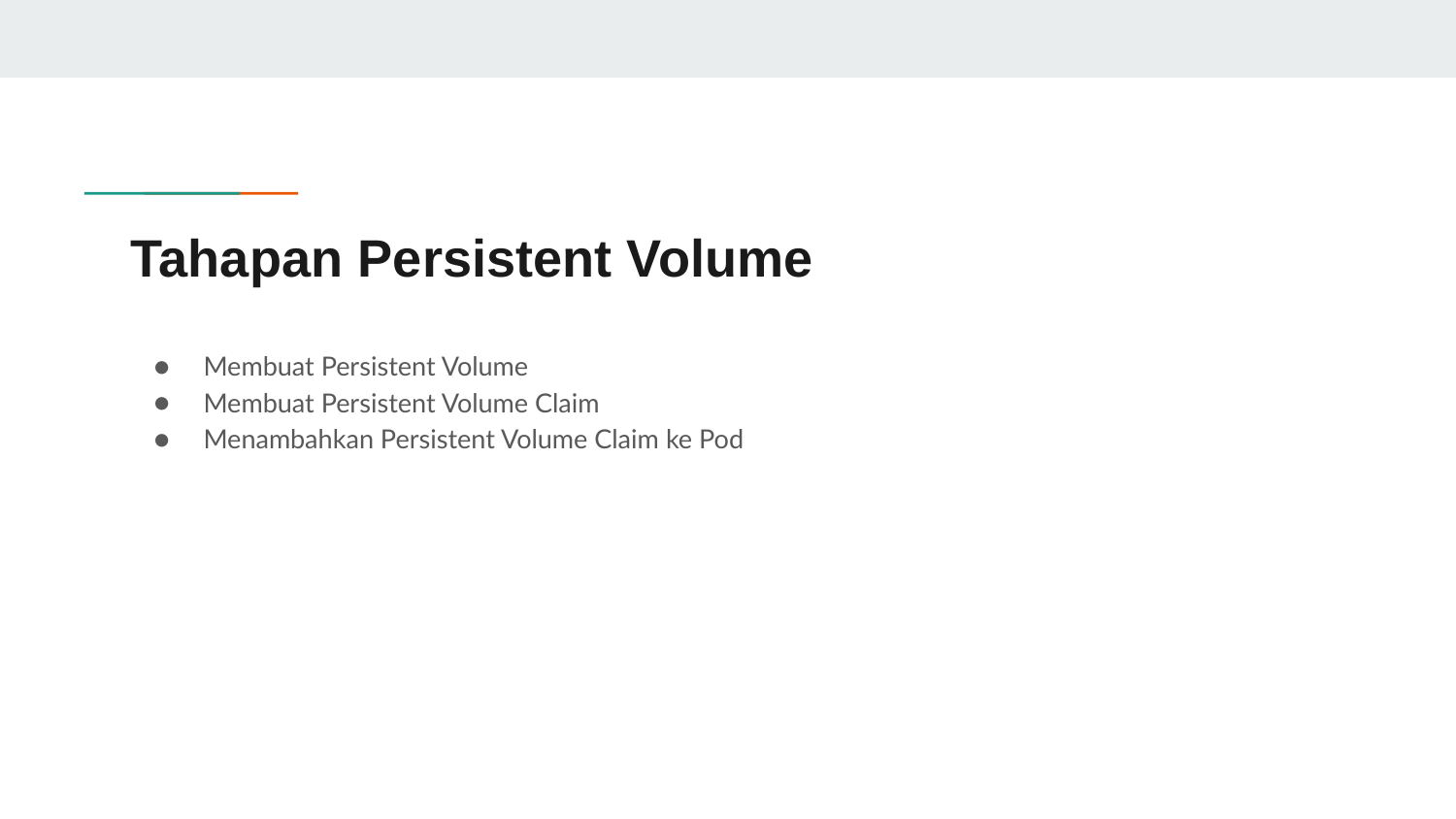

# Tahapan Persistent Volume
Membuat Persistent Volume
Membuat Persistent Volume Claim
Menambahkan Persistent Volume Claim ke Pod